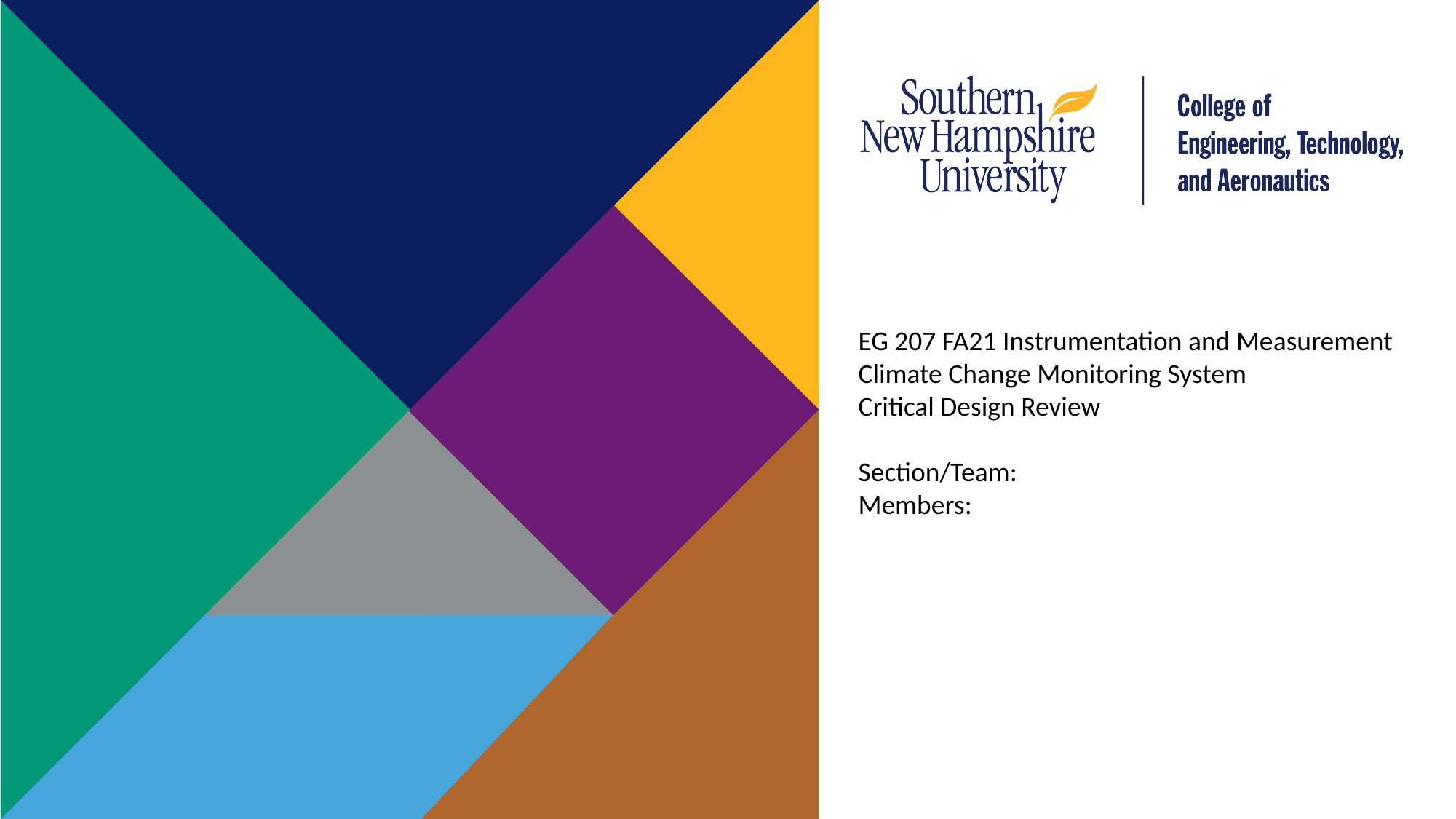

EG 207 FA21 Instrumentation and Measurement
Climate Change Monitoring System
Critical Design Review

Section/Team:
Members: